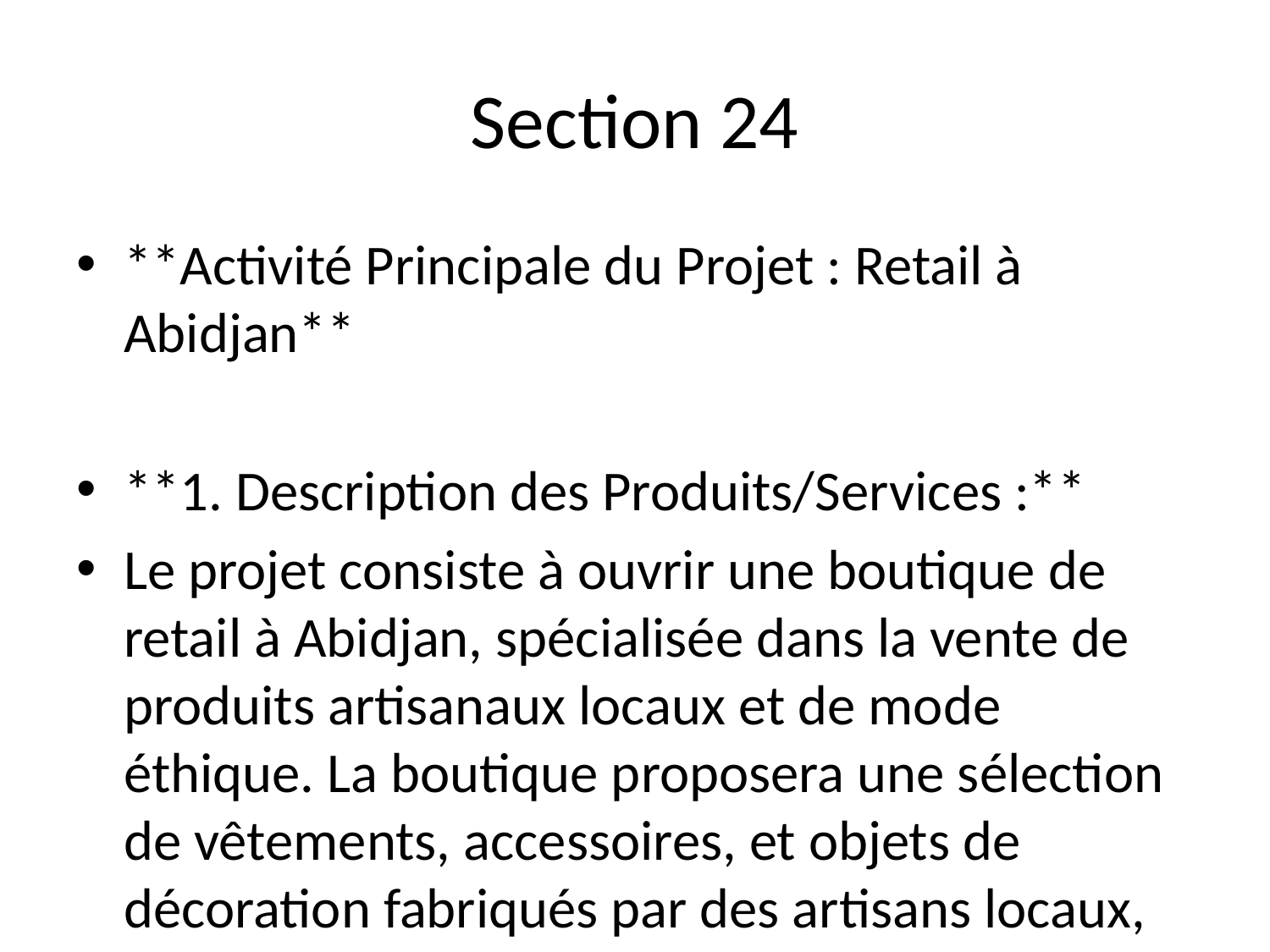

# Section 24
**Activité Principale du Projet : Retail à Abidjan**

**1. Description des Produits/Services :**
Le projet consiste à ouvrir une boutique de retail à Abidjan, spécialisée dans la vente de produits artisanaux locaux et de mode éthique. La boutique proposera une sélection de vêtements, accessoires, et objets de décoration fabriqués par des artisans locaux, ainsi qu'une gamme de produits cosmétiques naturels. L'accent sera mis sur la qualité, l'authenticité et le respect de l'environnement. Les clients pourront également bénéficier de services personnalisés, tels que des ateliers de création et des événements culturels mettant en avant les artisans et leur savoir-faire.

**2. Positionnement Local :**
La boutique sera idéalement située dans un quartier animé et touristique d'Abidjan, attirant à la fois les habitants et les visiteurs. Le positionnement se fera autour de l'idée de promouvoir la culture ivoirienne et de soutenir l'économie locale. En offrant une expérience d'achat immersive e